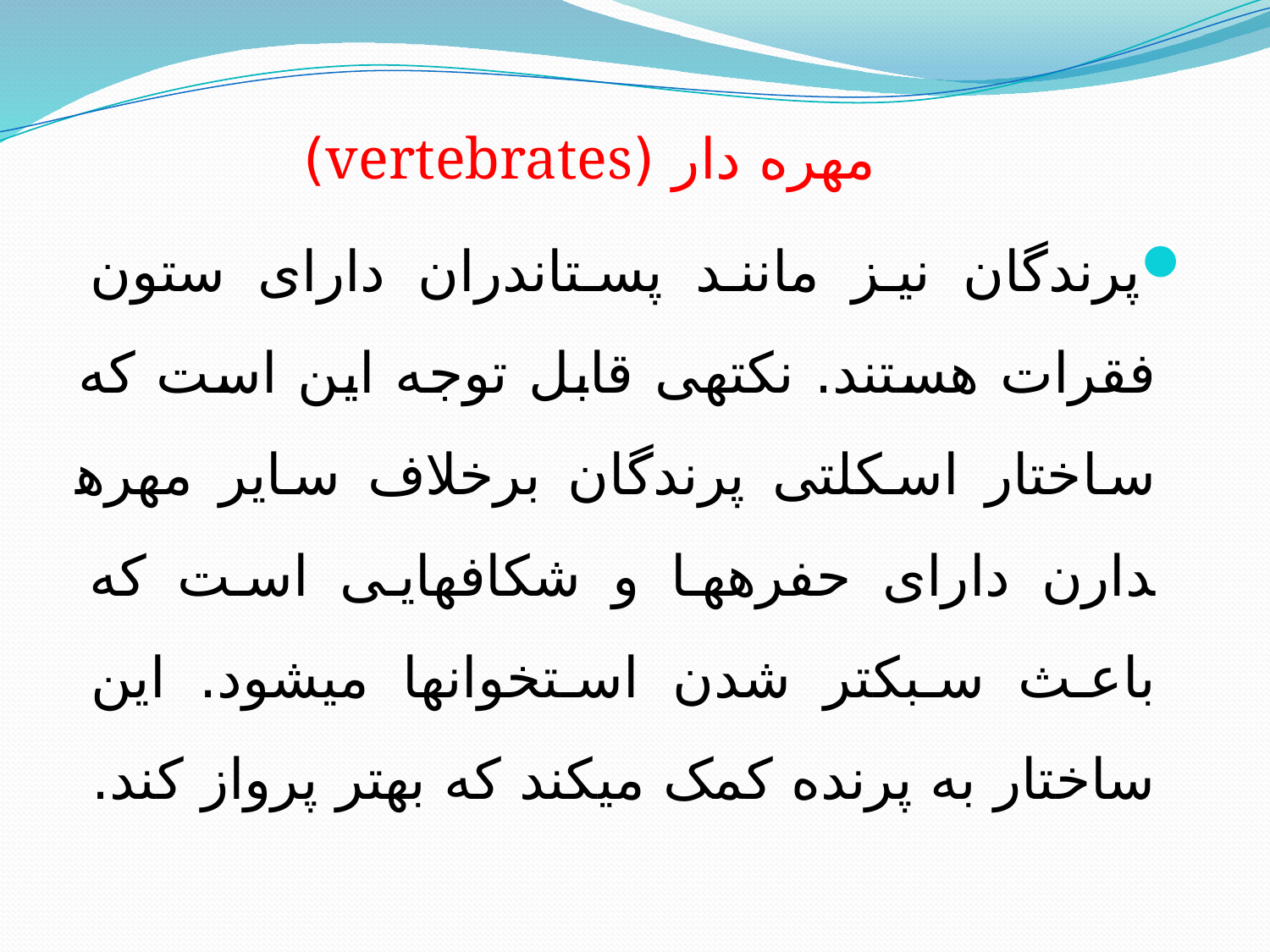

مهره دار (vertebrates)
پرندگان نیز مانند پستاندران دارای ستون فقرات هستند. نکته­ی قابل توجه این است که ساختار اسکلتی پرندگان برخلاف سایر مهره­دارن دارای حفره­ها و شکاف­هایی است که باعث سبک­تر شدن استخوان­ها می­شود. این ساختار به پرنده کمک می­کند که بهتر پرواز کند.